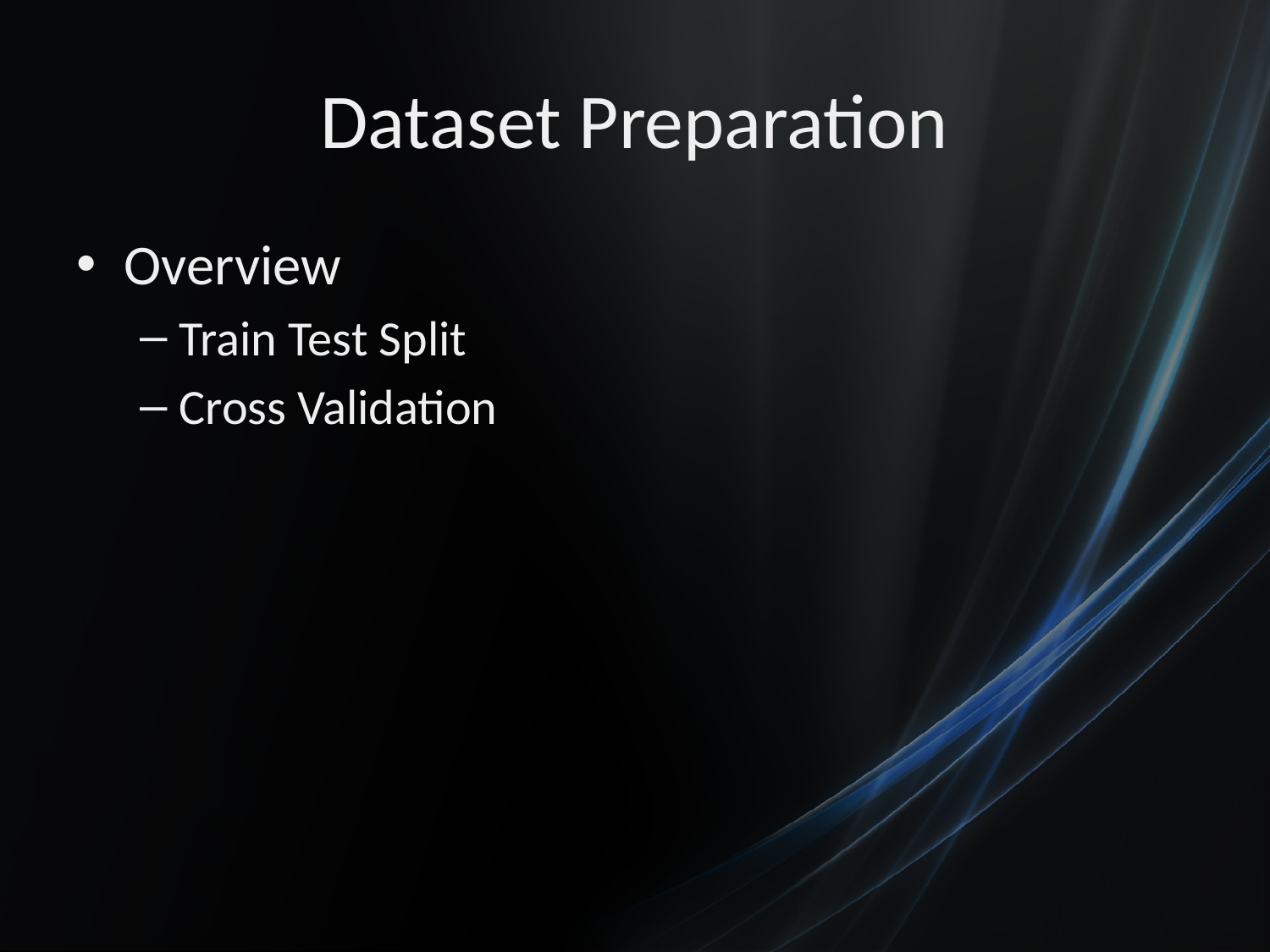

# Dataset Preparation
Overview
Train Test Split
Cross Validation